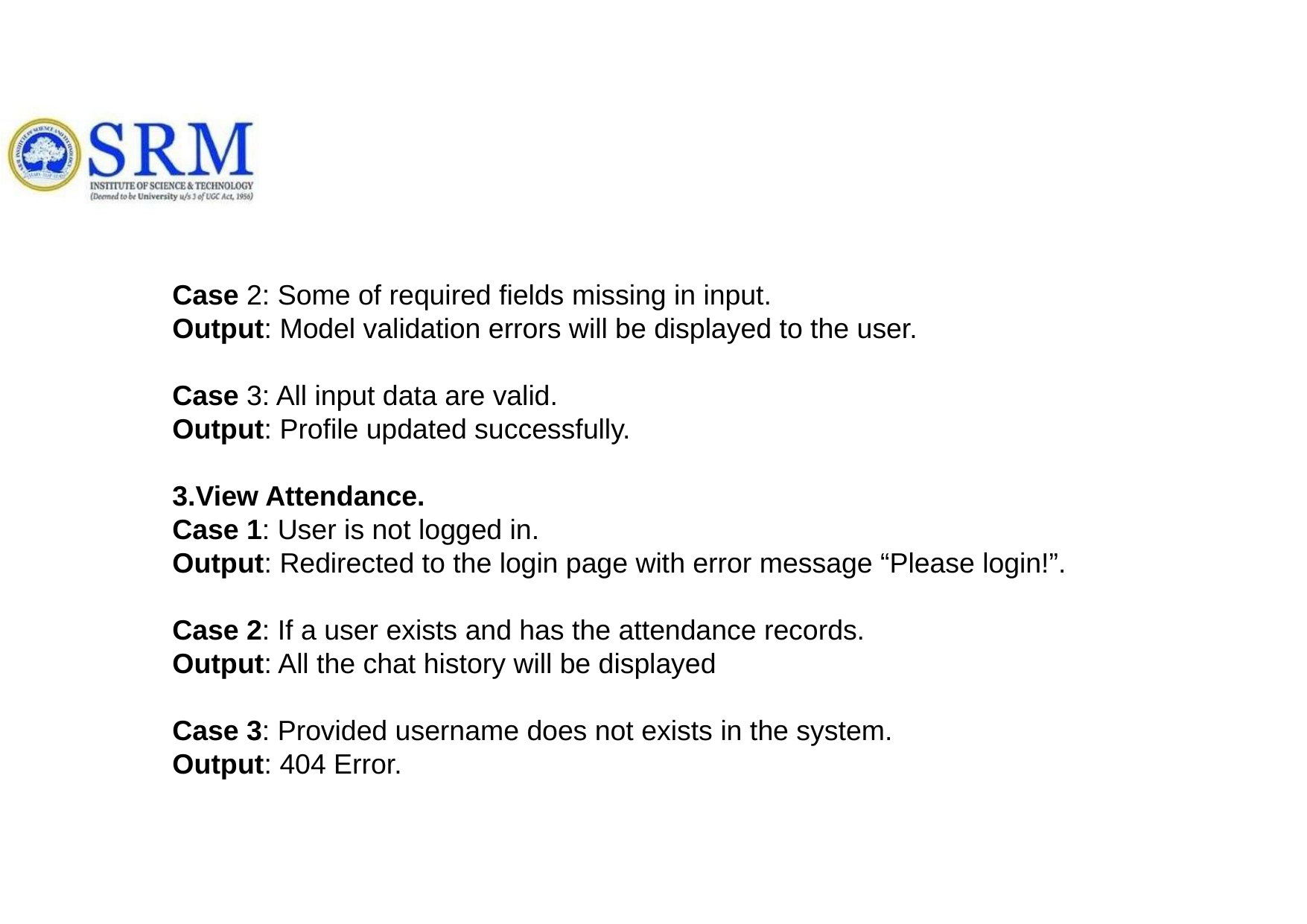

#
Case 2: Some of required fields missing in input.
Output: Model validation errors will be displayed to the user.

Case 3: All input data are valid.
Output: Profile updated successfully.

3.View Attendance.
Case 1: User is not logged in.
Output: Redirected to the login page with error message “Please login!”.

Case 2: If a user exists and has the attendance records.
Output: All the chat history will be displayed

Case 3: Provided username does not exists in the system.
Output: 404 Error.